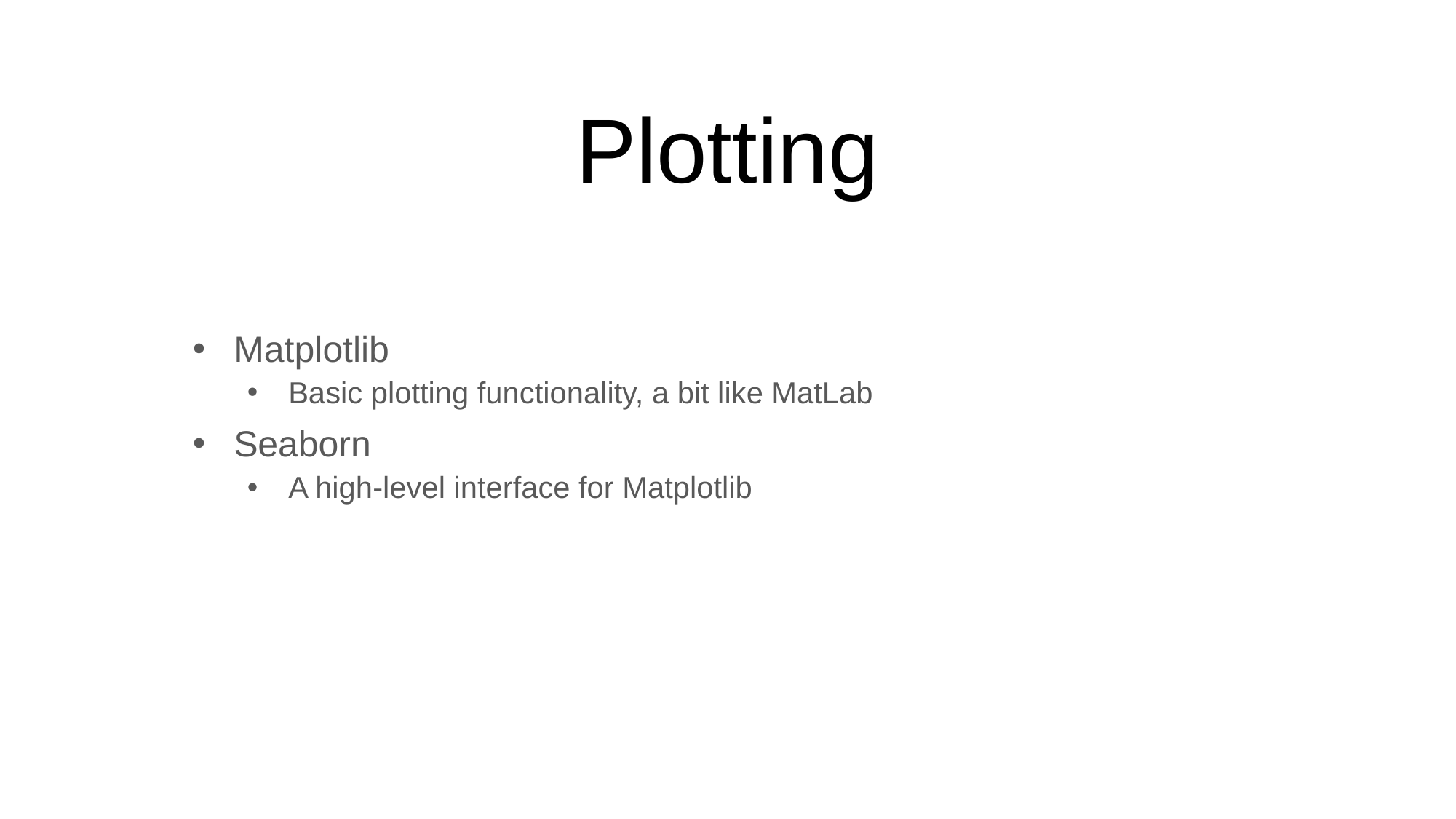

# Plotting
Matplotlib
Basic plotting functionality, a bit like MatLab
Seaborn
A high-level interface for Matplotlib